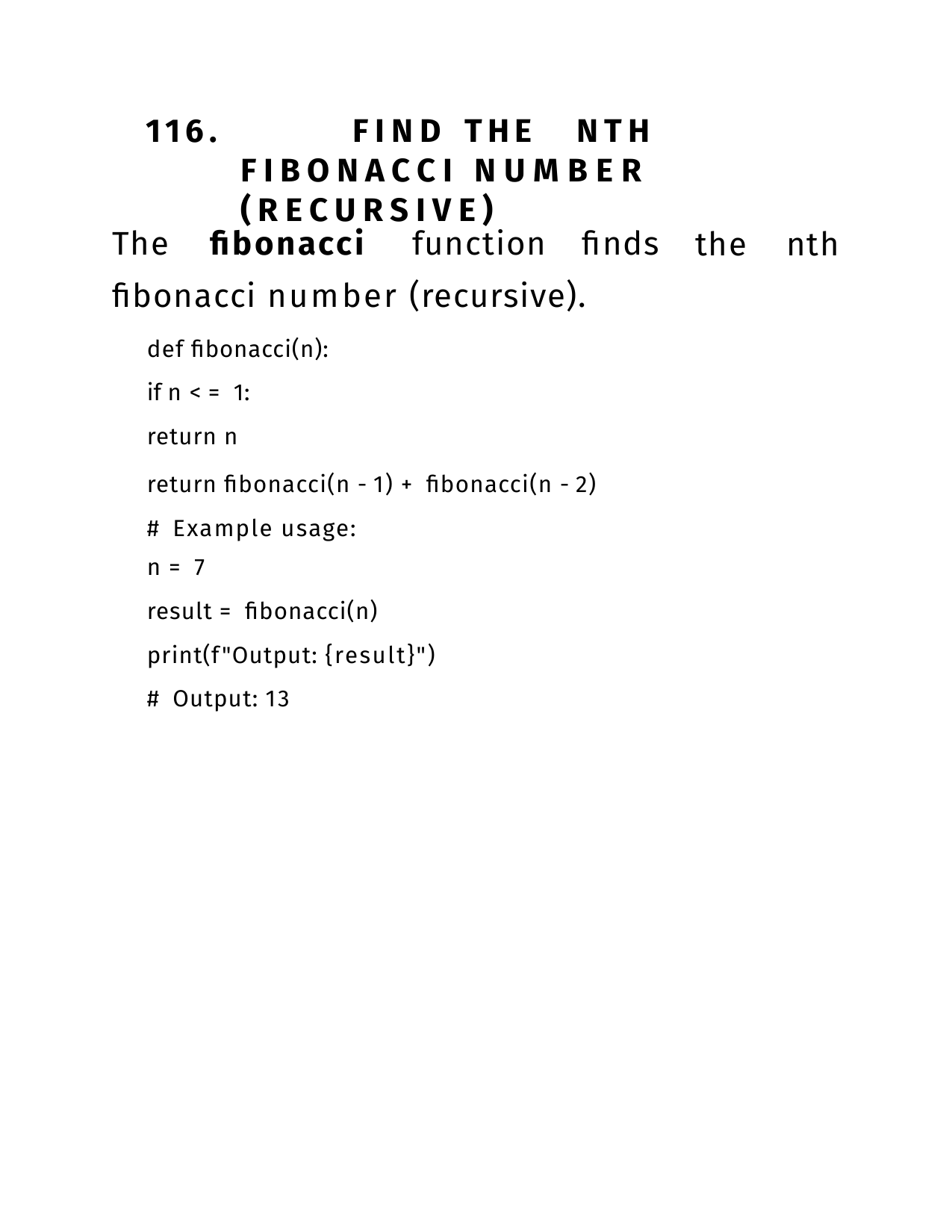

116.		FIND	THE	NTH	FIBONACCI NUMBER	(RECURSIVE)
The	fibonacci	function	finds fibonacci number (recursive).
def fibonacci(n):
if n <= 1:
return n
return fibonacci(n - 1) + fibonacci(n - 2) # Example usage:
n = 7
result = fibonacci(n) print(f"Output: {result}") # Output: 13
the	nth